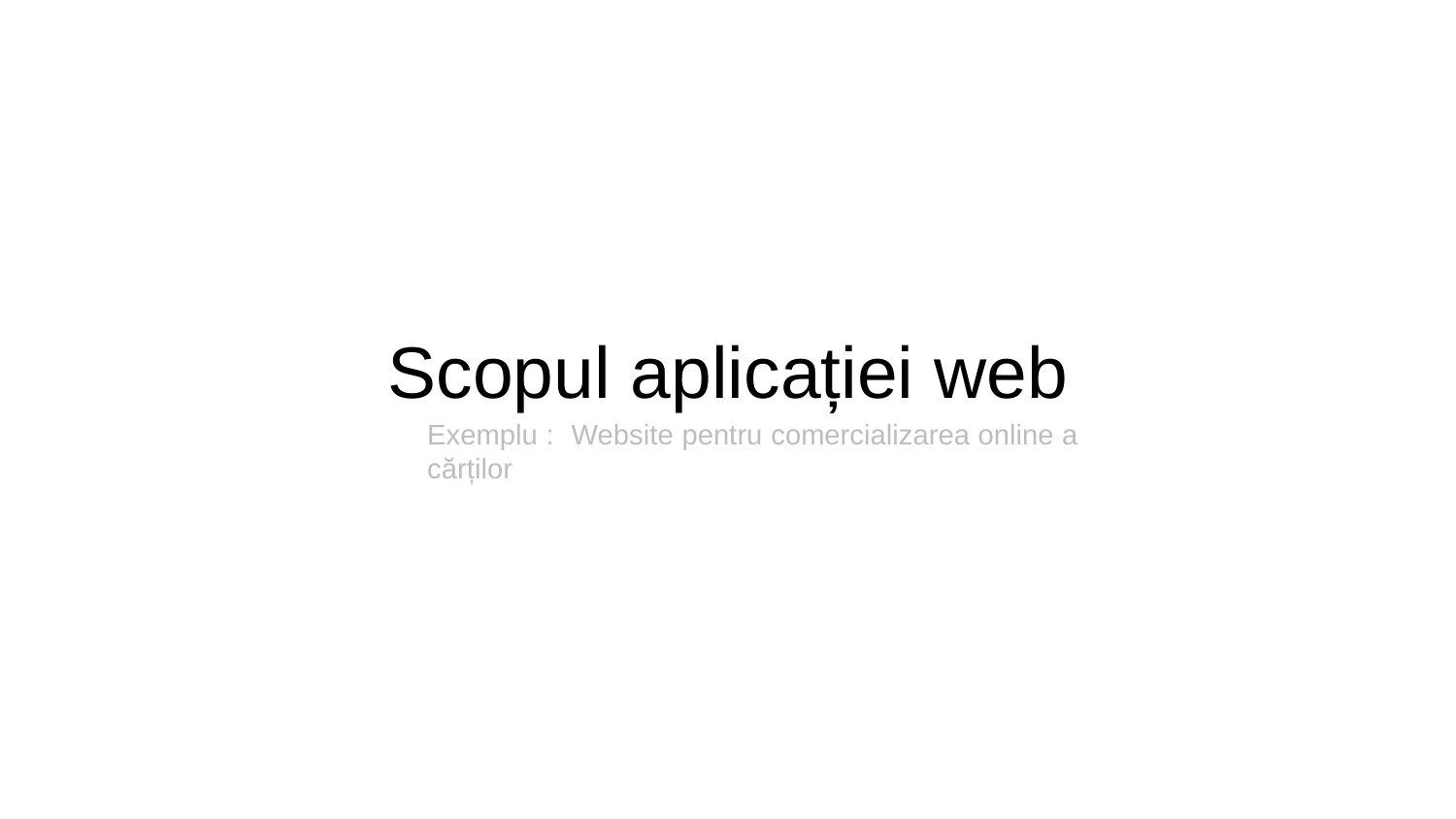

# Scopul aplicației web
Exemplu :  Website pentru comercializarea online a cărților